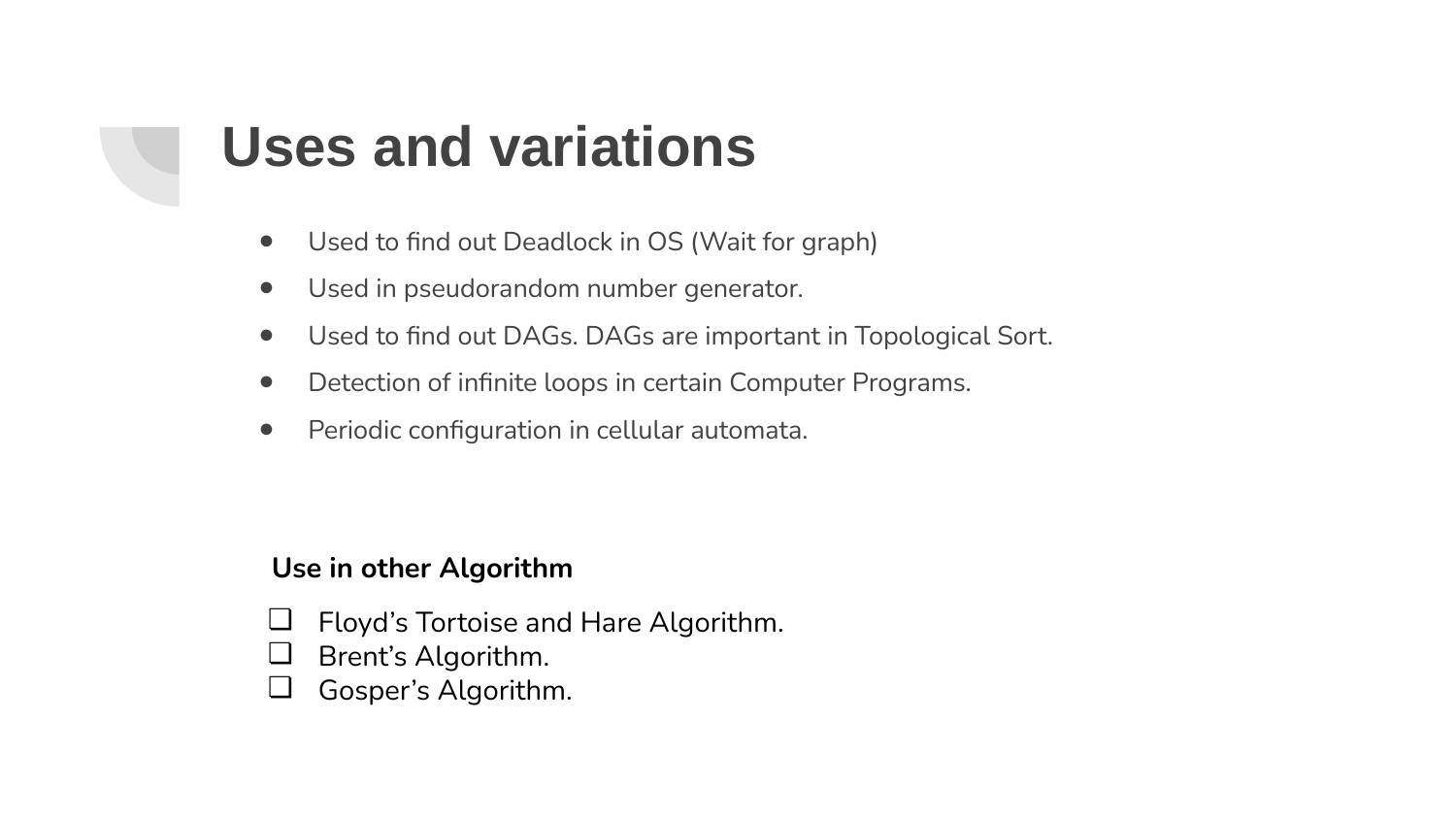

# Uses and variations
Used to find out Deadlock in OS (Wait for graph)
Used in pseudorandom number generator.
Used to find out DAGs. DAGs are important in Topological Sort.
Detection of infinite loops in certain Computer Programs.
Periodic configuration in cellular automata.
Use in other Algorithm
Floyd’s Tortoise and Hare Algorithm.
Brent’s Algorithm.
Gosper’s Algorithm.